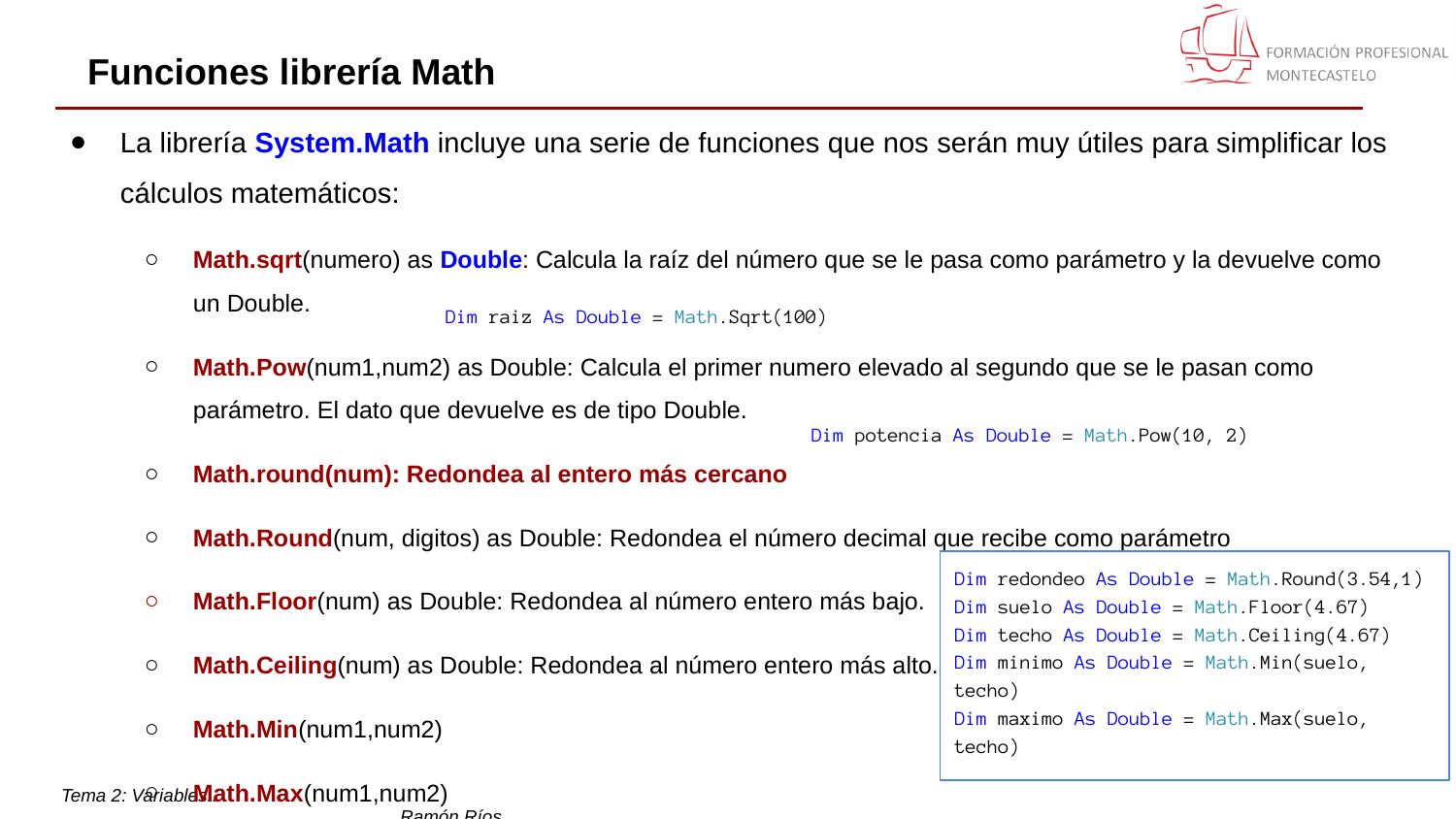

# Funciones librería Math
La librería System.Math incluye una serie de funciones que nos serán muy útiles para simplificar los cálculos matemáticos:
Math.sqrt(numero) as Double: Calcula la raíz del número que se le pasa como parámetro y la devuelve como un Double.
Math.Pow(num1,num2) as Double: Calcula el primer numero elevado al segundo que se le pasan como parámetro. El dato que devuelve es de tipo Double.
Math.round(num): Redondea al entero más cercano
Math.Round(num, digitos) as Double: Redondea el número decimal que recibe como parámetro
Math.Floor(num) as Double: Redondea al número entero más bajo.
Math.Ceiling(num) as Double: Redondea al número entero más alto.
Math.Min(num1,num2)
Math.Max(num1,num2)
Dim raiz As Double = Math.Sqrt(100)
Dim potencia As Double = Math.Pow(10, 2)

Dim redondeo As Double = Math.Round(3.54,1)
Dim suelo As Double = Math.Floor(4.67)
Dim techo As Double = Math.Ceiling(4.67)
Dim minimo As Double = Math.Min(suelo, techo)
Dim maximo As Double = Math.Max(suelo, techo)